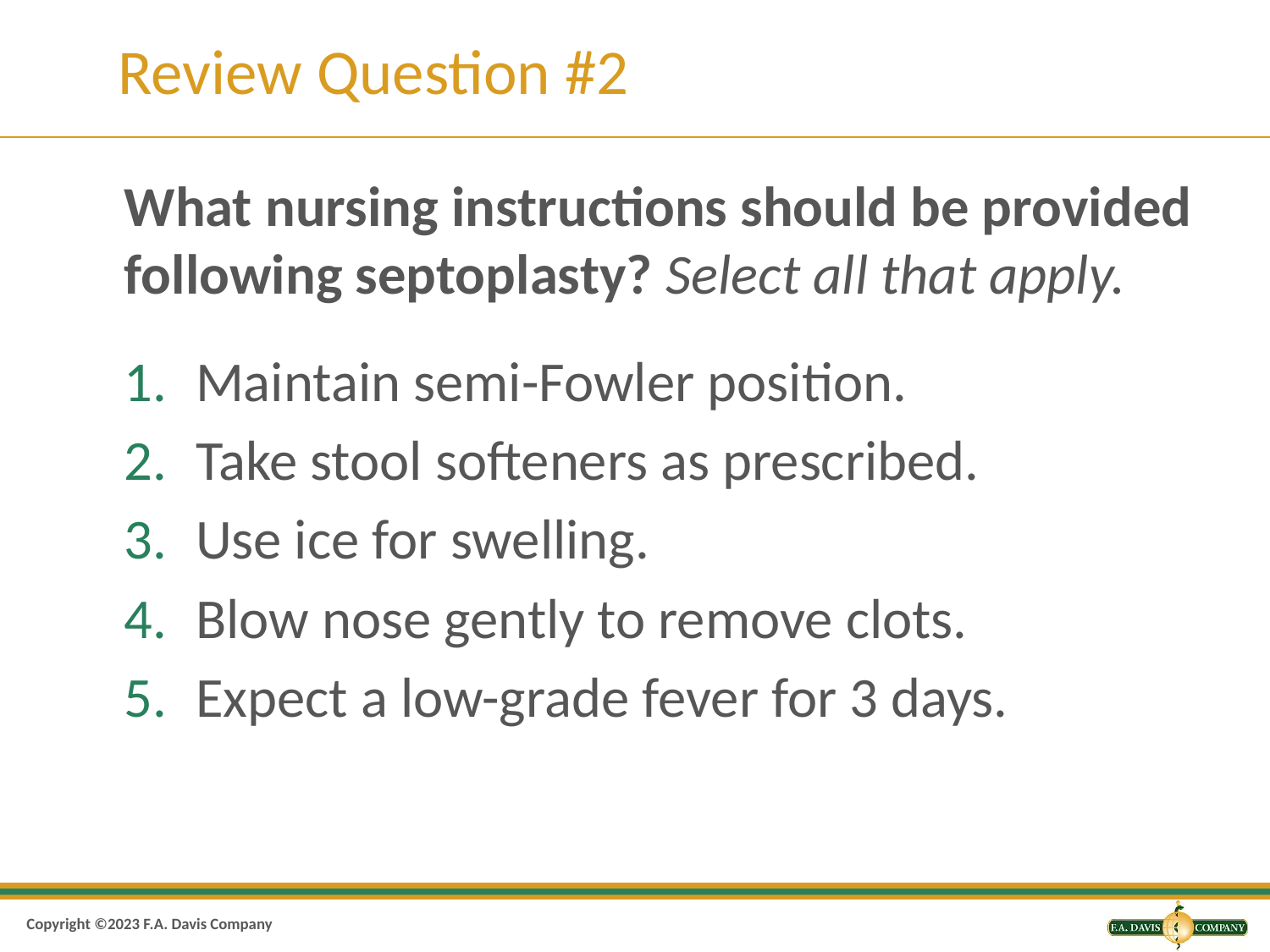

# Review Question #2
What nursing instructions should be provided following septoplasty? Select all that apply.
Maintain semi-Fowler position.
Take stool softeners as prescribed.
Use ice for swelling.
Blow nose gently to remove clots.
Expect a low-grade fever for 3 days.